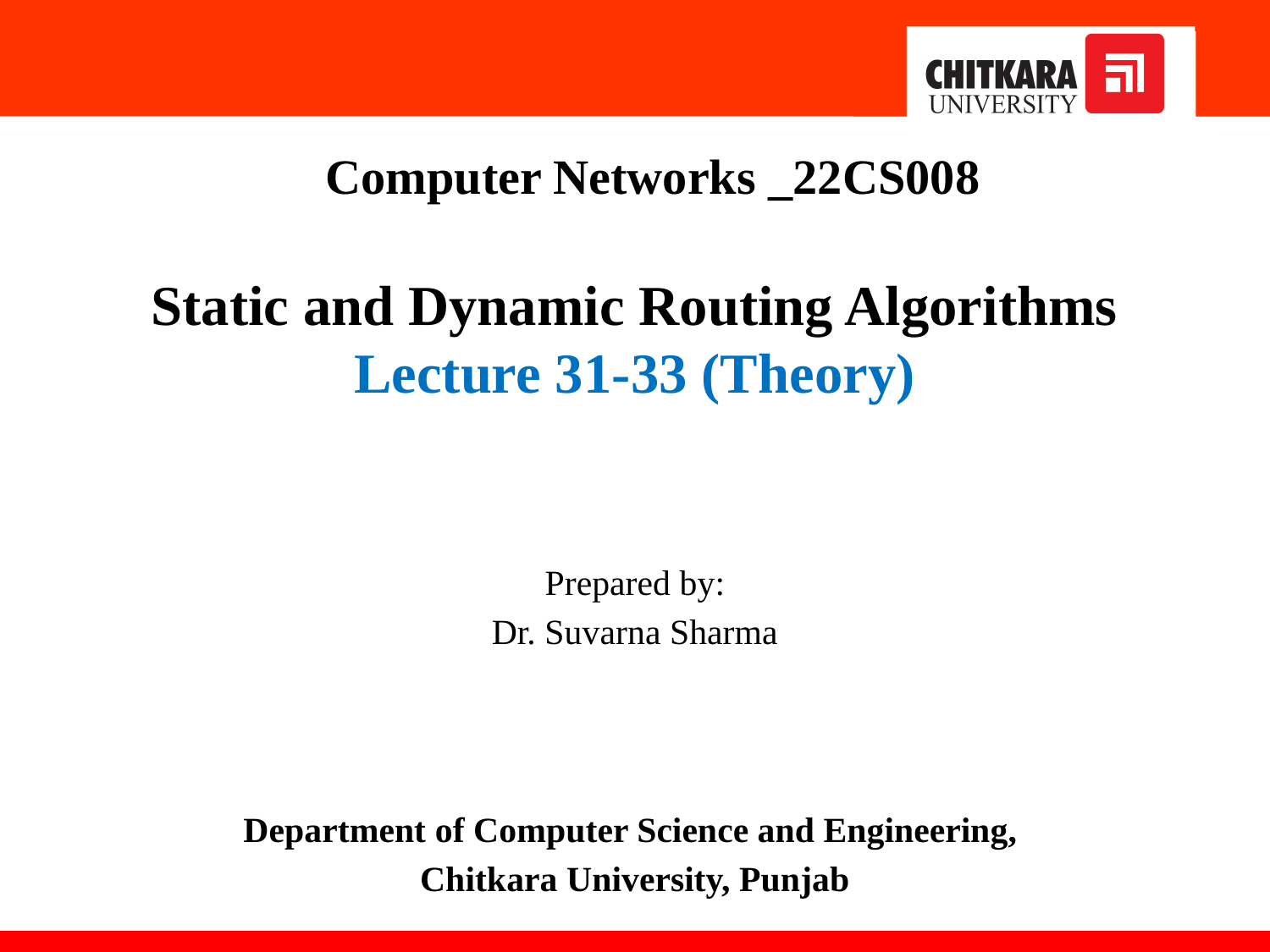

Computer Networks _22CS008

Static and Dynamic Routing Algorithms
Lecture 31-33 (Theory)

Prepared by:
Dr. Suvarna Sharma

Department of Computer Science and Engineering,
Chitkara University, Punjab